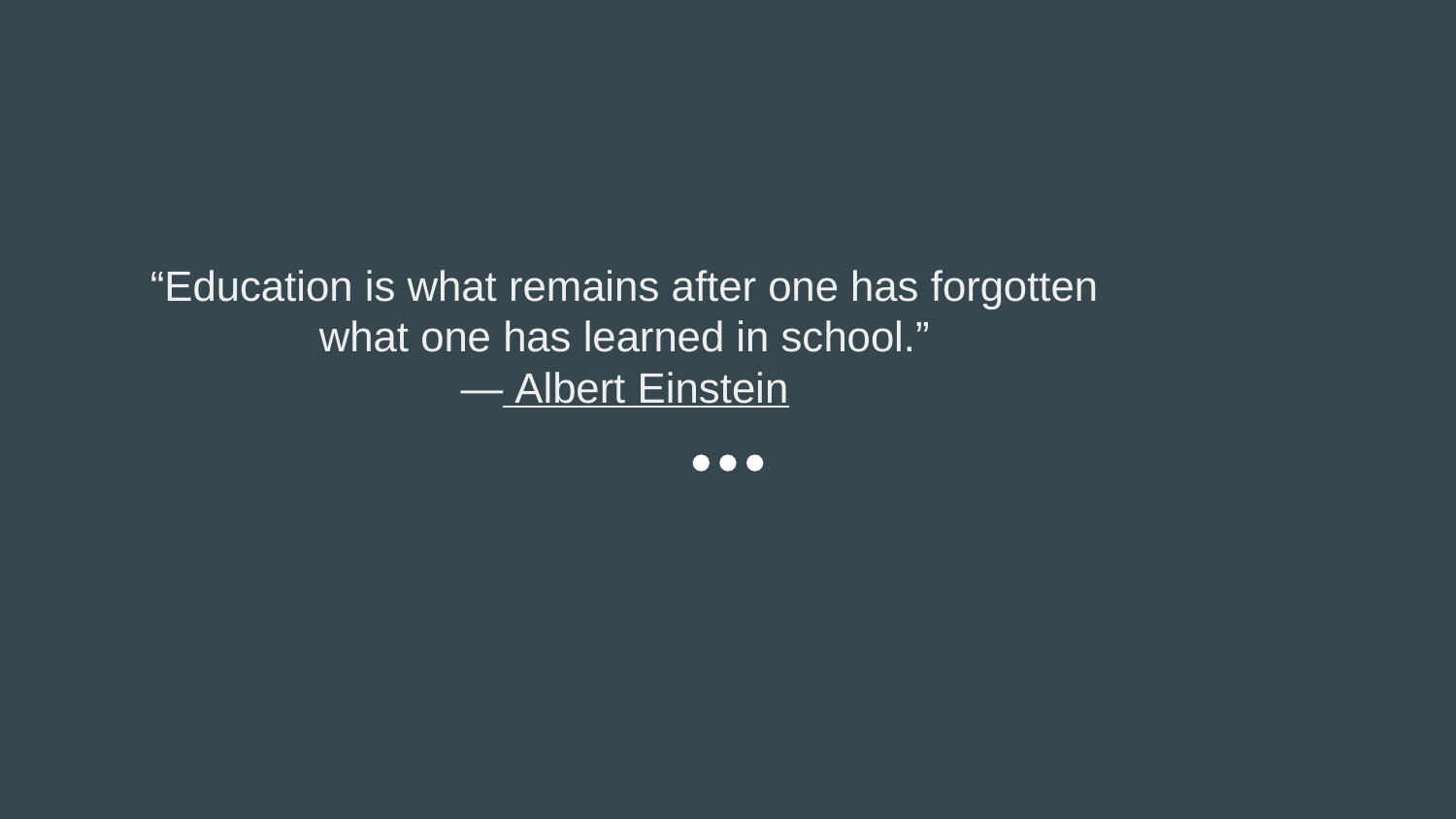

“Education is what remains after one has forgotten what one has learned in school.”
― Albert Einstein